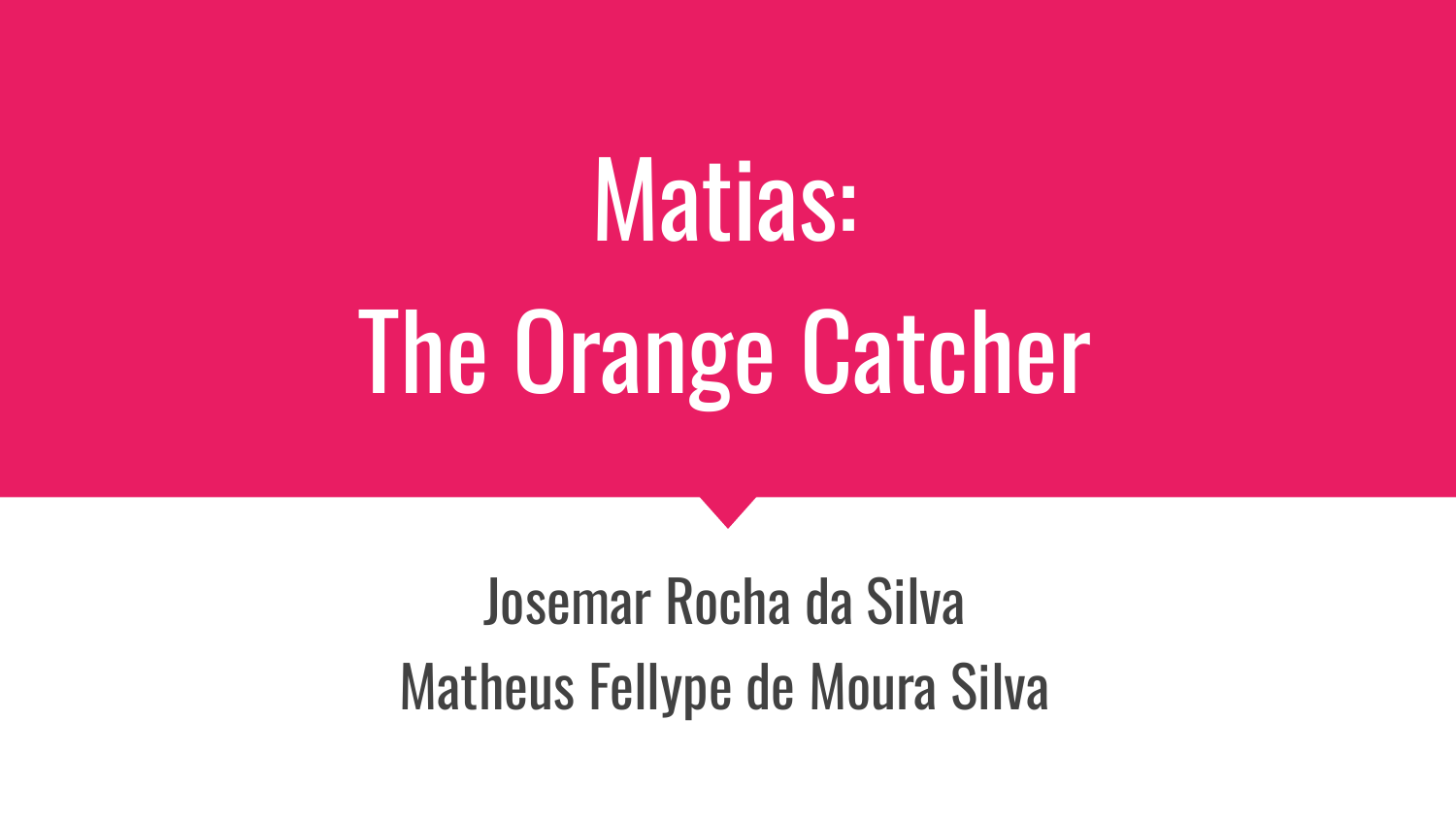

# Matias:
The Orange Catcher
Josemar Rocha da Silva
Matheus Fellype de Moura Silva